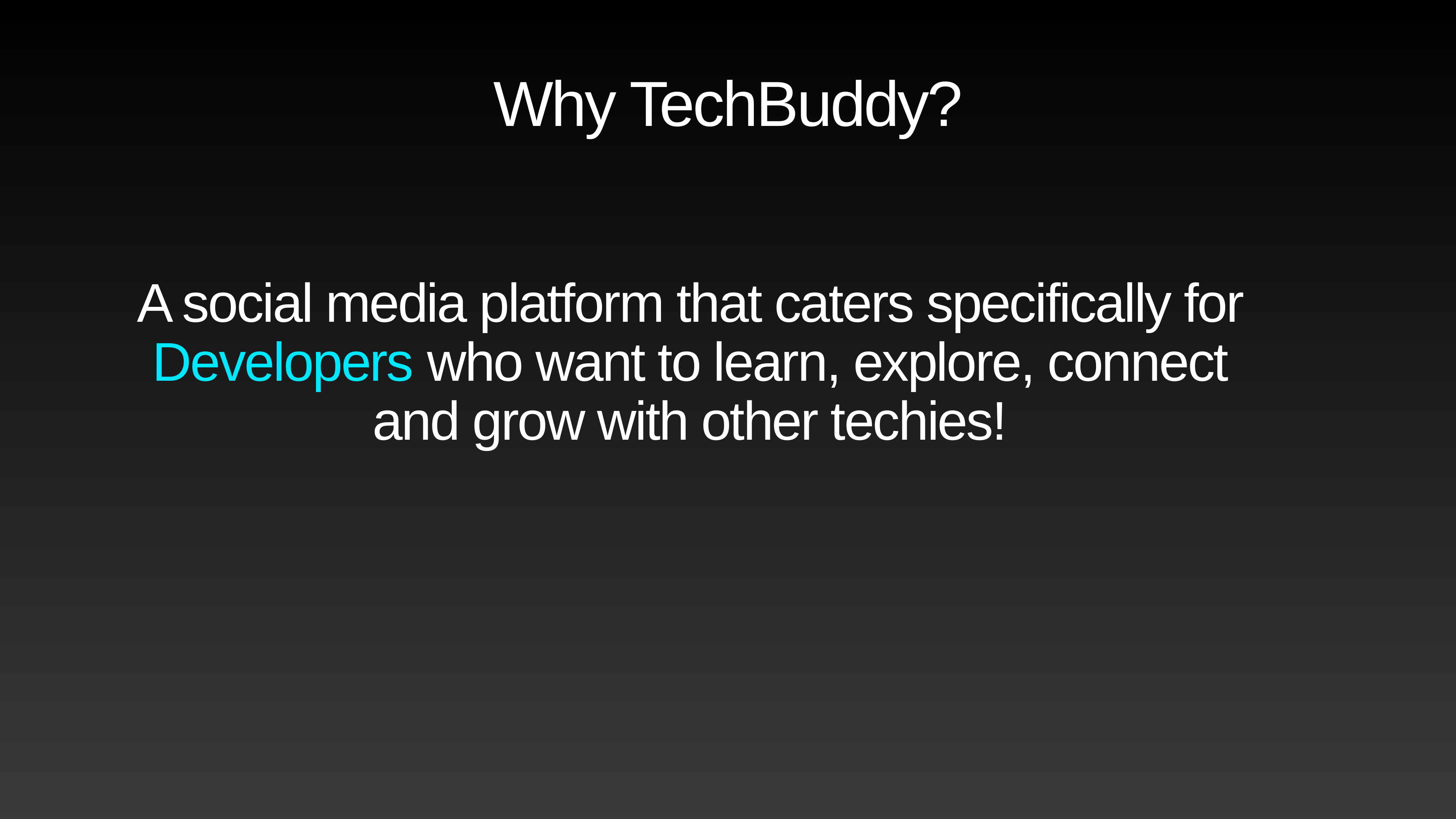

# Why TechBuddy?
A social media platform that caters specifically for Developers who want to learn, explore, connect and grow with other techies!